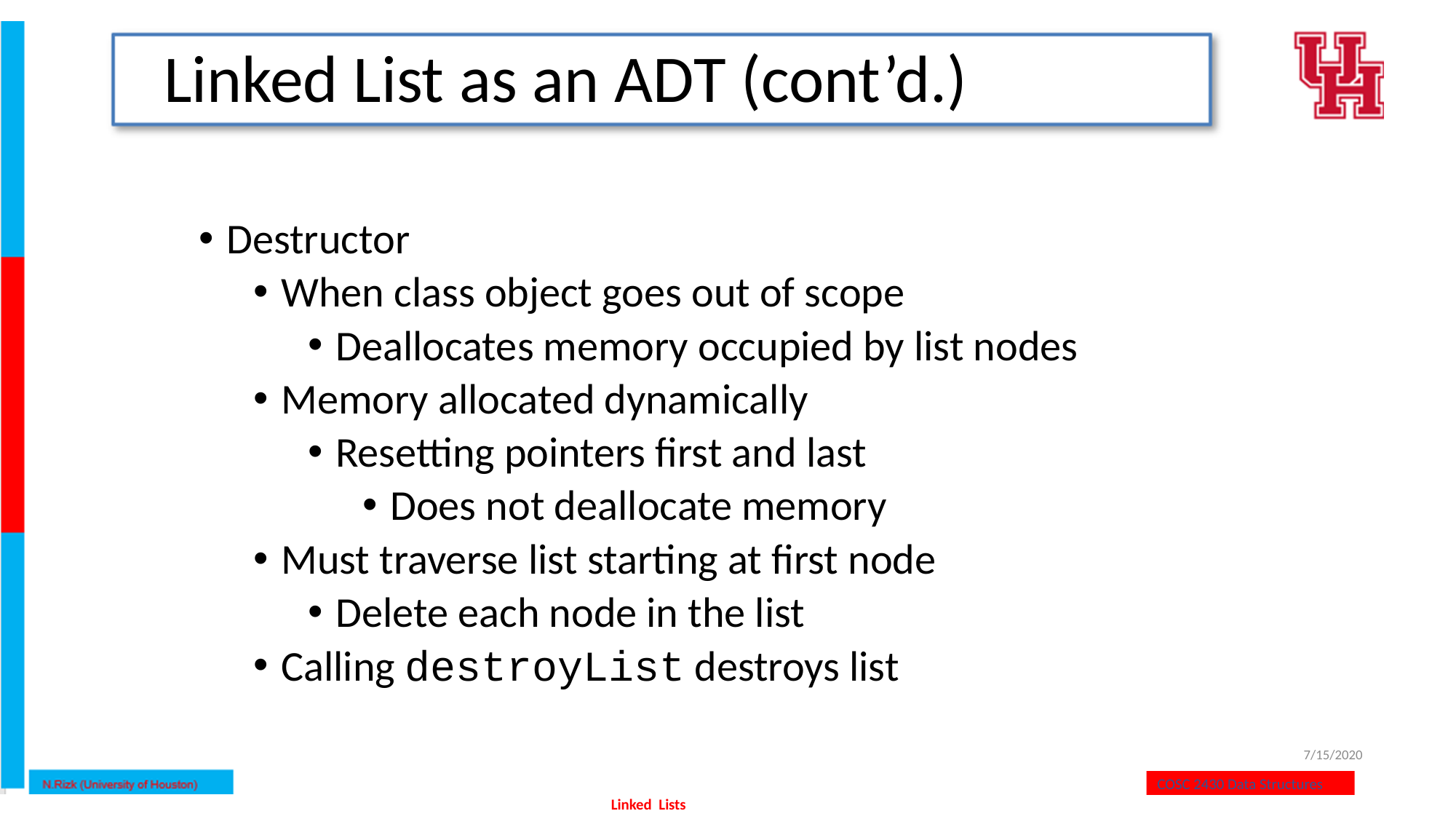

# Linked List as an ADT (cont’d.)
Destructor
When class object goes out of scope
Deallocates memory occupied by list nodes
Memory allocated dynamically
Resetting pointers first and last
Does not deallocate memory
Must traverse list starting at first node
Delete each node in the list
Calling destroyList destroys list
7/15/2020